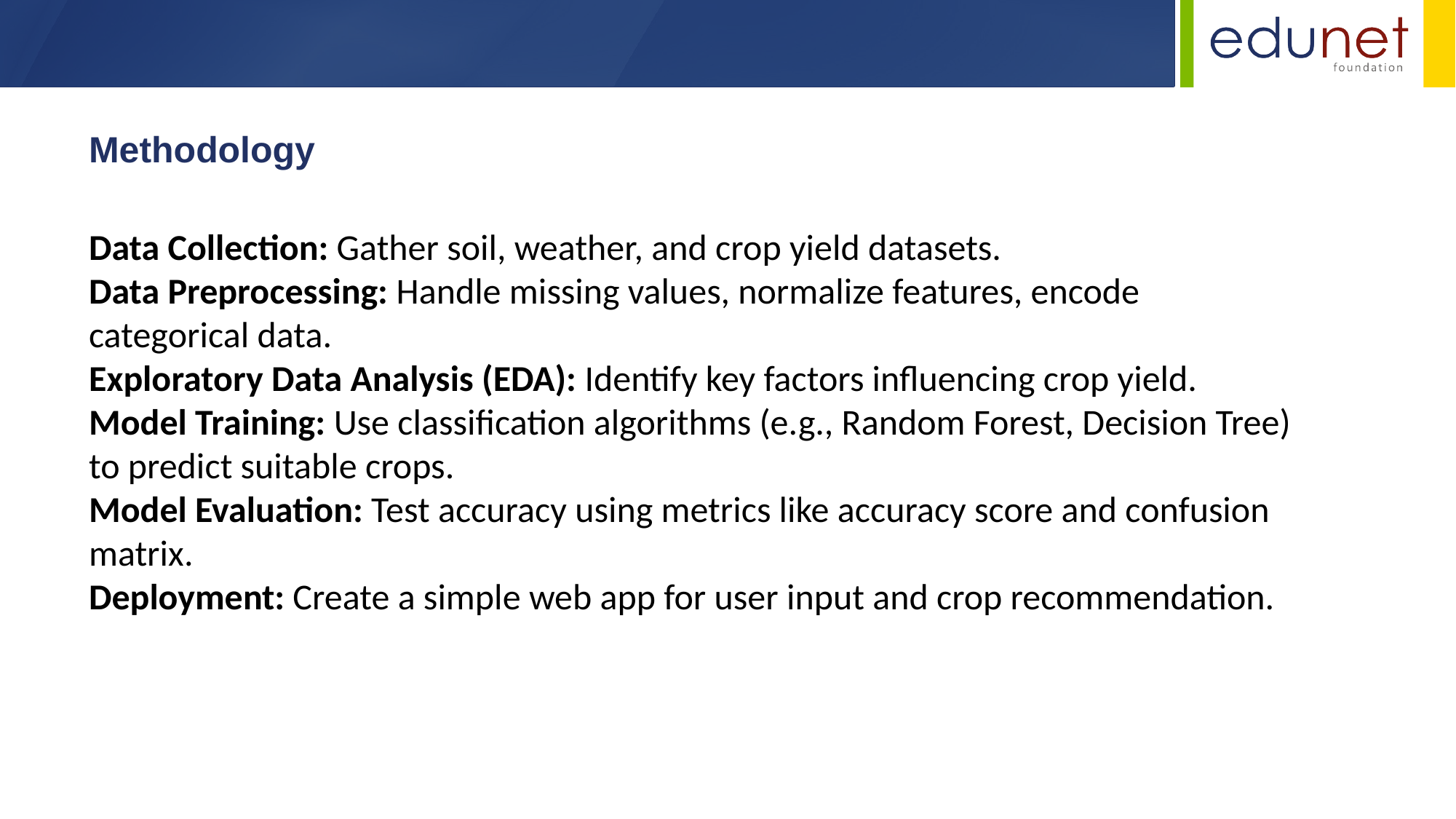

Methodology
Data Collection: Gather soil, weather, and crop yield datasets.
Data Preprocessing: Handle missing values, normalize features, encode categorical data.
Exploratory Data Analysis (EDA): Identify key factors influencing crop yield.
Model Training: Use classification algorithms (e.g., Random Forest, Decision Tree) to predict suitable crops.
Model Evaluation: Test accuracy using metrics like accuracy score and confusion matrix.
Deployment: Create a simple web app for user input and crop recommendation.